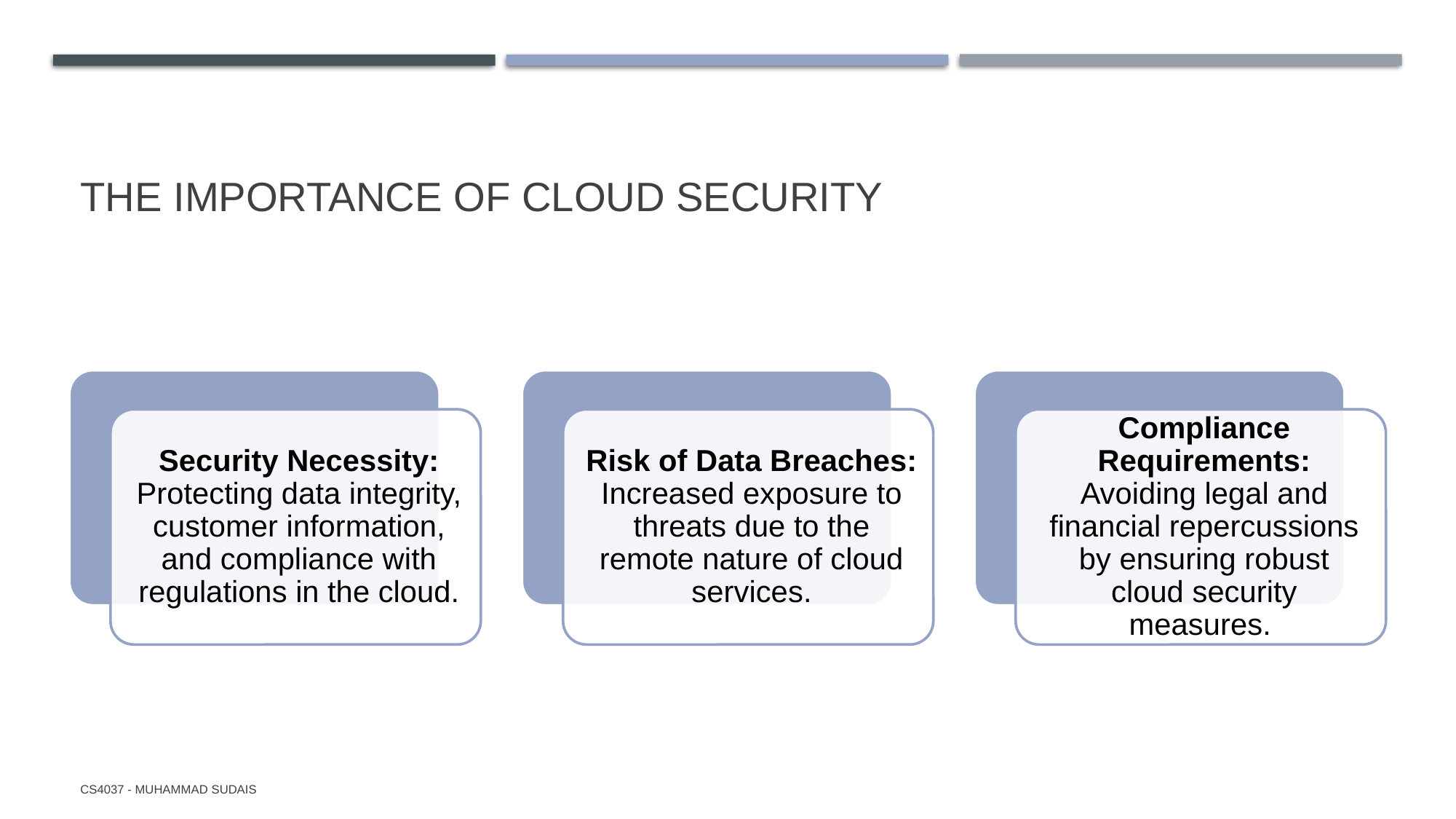

# The Importance of Cloud Security
Security Necessity: Protecting data integrity, customer information, and compliance with regulations in the cloud.
Risk of Data Breaches: Increased exposure to threats due to the remote nature of cloud services.
Compliance Requirements: Avoiding legal and financial repercussions by ensuring robust cloud security measures.
CS4037 - Muhammad Sudais